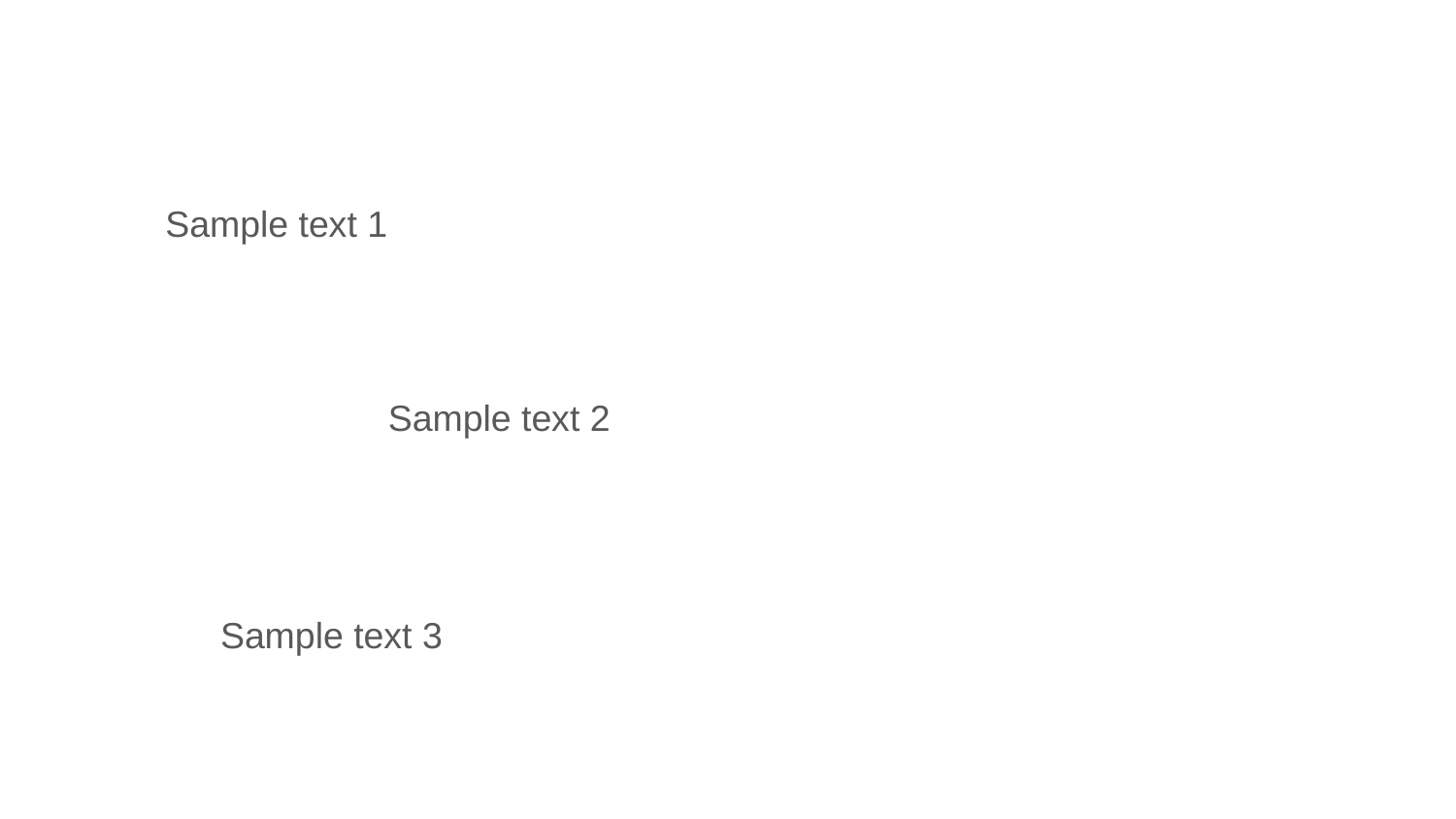

Sample text 1
Sample text 2
Sample text 3